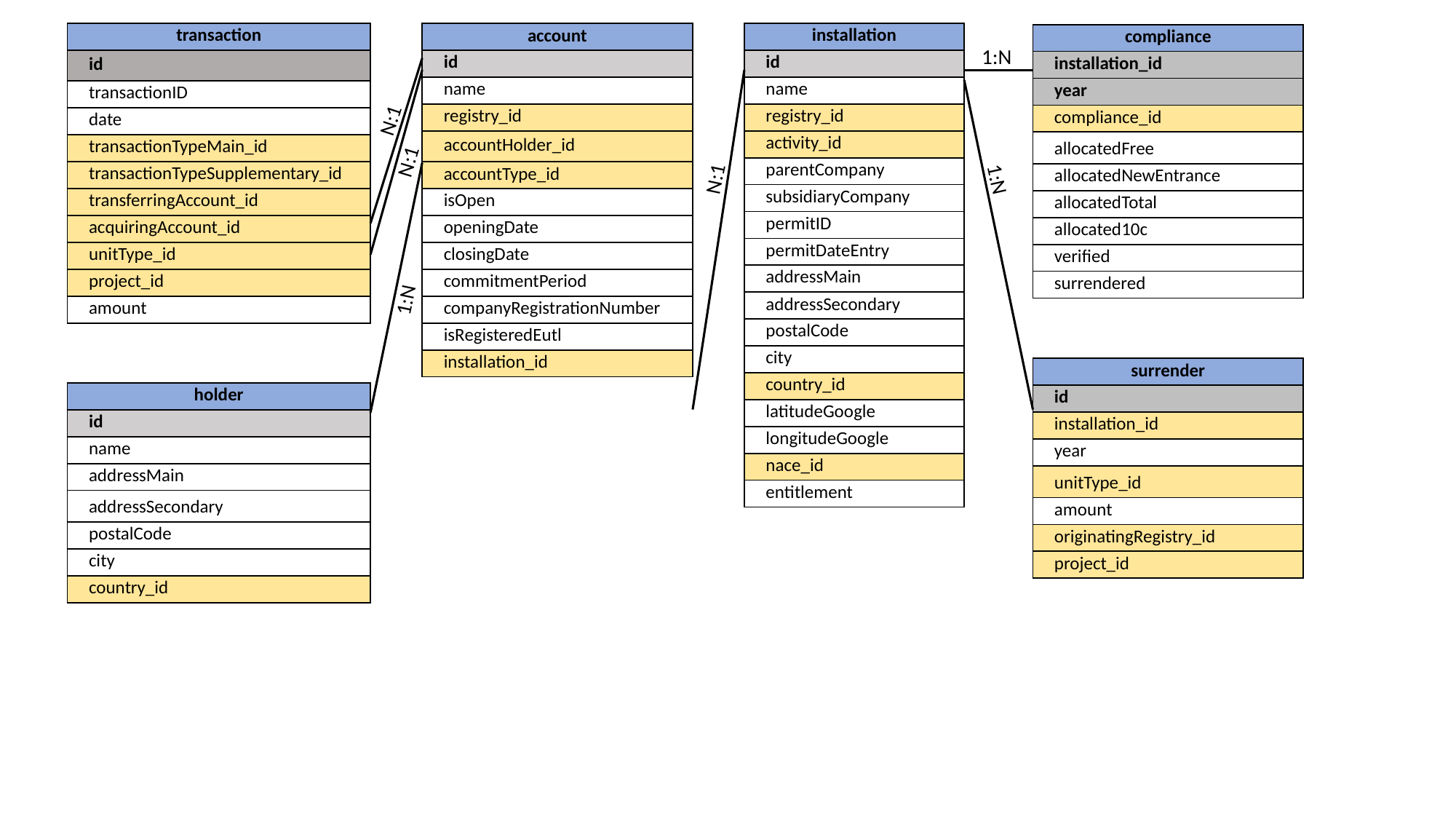

| transaction |
| --- |
| id |
| transactionID |
| date |
| transactionTypeMain\_id |
| transactionTypeSupplementary\_id |
| transferringAccount\_id |
| acquiringAccount\_id |
| unitType\_id |
| project\_id |
| amount |
| installation |
| --- |
| id |
| name |
| registry\_id |
| activity\_id |
| parentCompany |
| subsidiaryCompany |
| permitID |
| permitDateEntry |
| addressMain |
| addressSecondary |
| postalCode |
| city |
| country\_id |
| latitudeGoogle |
| longitudeGoogle |
| nace\_id |
| entitlement |
| account |
| --- |
| id |
| name |
| registry\_id |
| accountHolder\_id |
| accountType\_id |
| isOpen |
| openingDate |
| closingDate |
| commitmentPeriod |
| companyRegistrationNumber |
| isRegisteredEutl |
| installation\_id |
| compliance |
| --- |
| installation\_id |
| year |
| compliance\_id |
| allocatedFree |
| allocatedNewEntrance |
| allocatedTotal |
| allocated10c |
| verified |
| surrendered |
1:N
N:1
N:1
N:1
1:N
1:N
| surrender |
| --- |
| id |
| installation\_id |
| year |
| unitType\_id |
| amount |
| originatingRegistry\_id |
| project\_id |
| holder |
| --- |
| id |
| name |
| addressMain |
| addressSecondary |
| postalCode |
| city |
| country\_id |